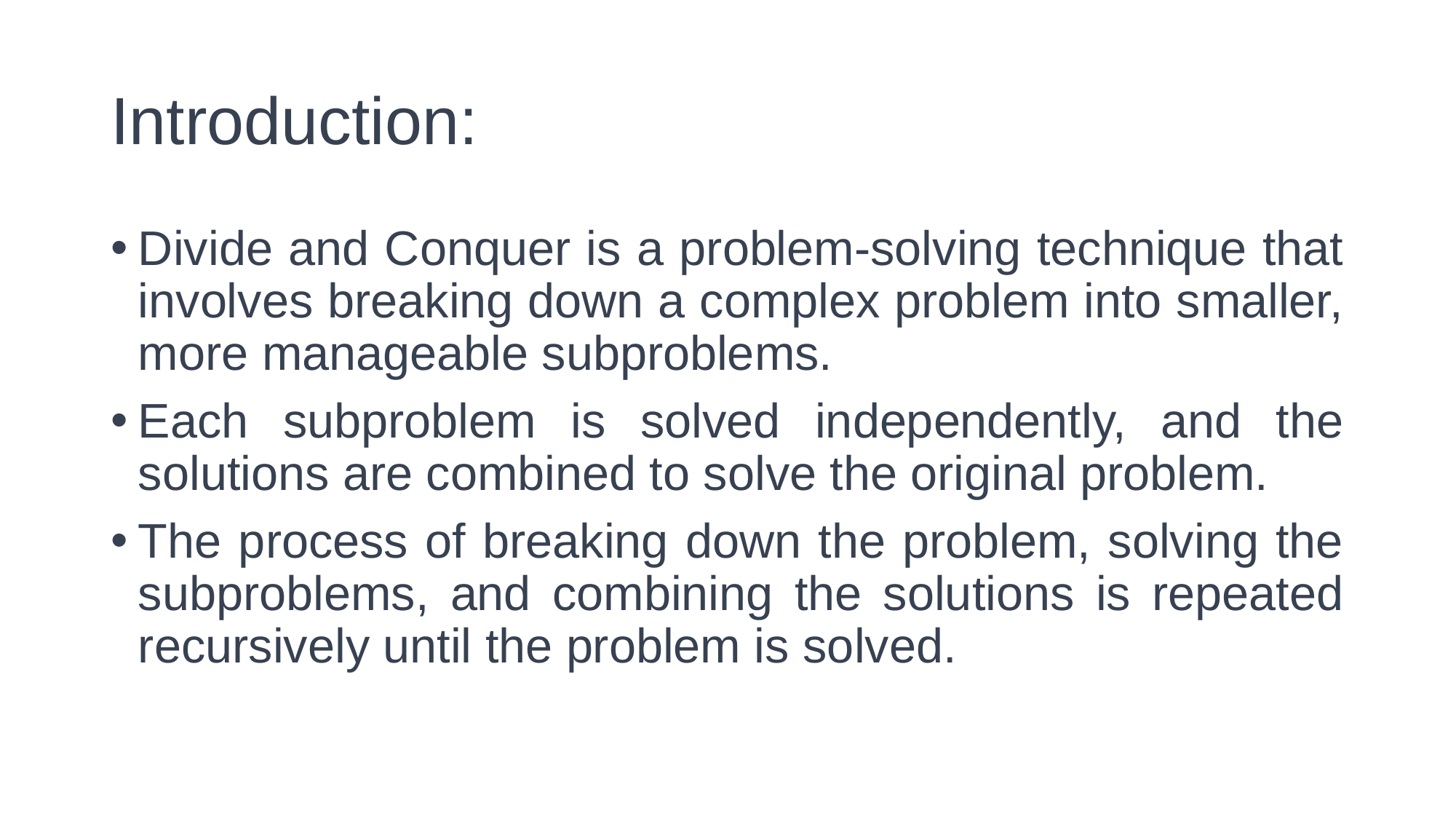

# Introduction:
Divide and Conquer is a problem-solving technique that involves breaking down a complex problem into smaller, more manageable subproblems.
Each subproblem is solved independently, and the solutions are combined to solve the original problem.
The process of breaking down the problem, solving the subproblems, and combining the solutions is repeated recursively until the problem is solved.